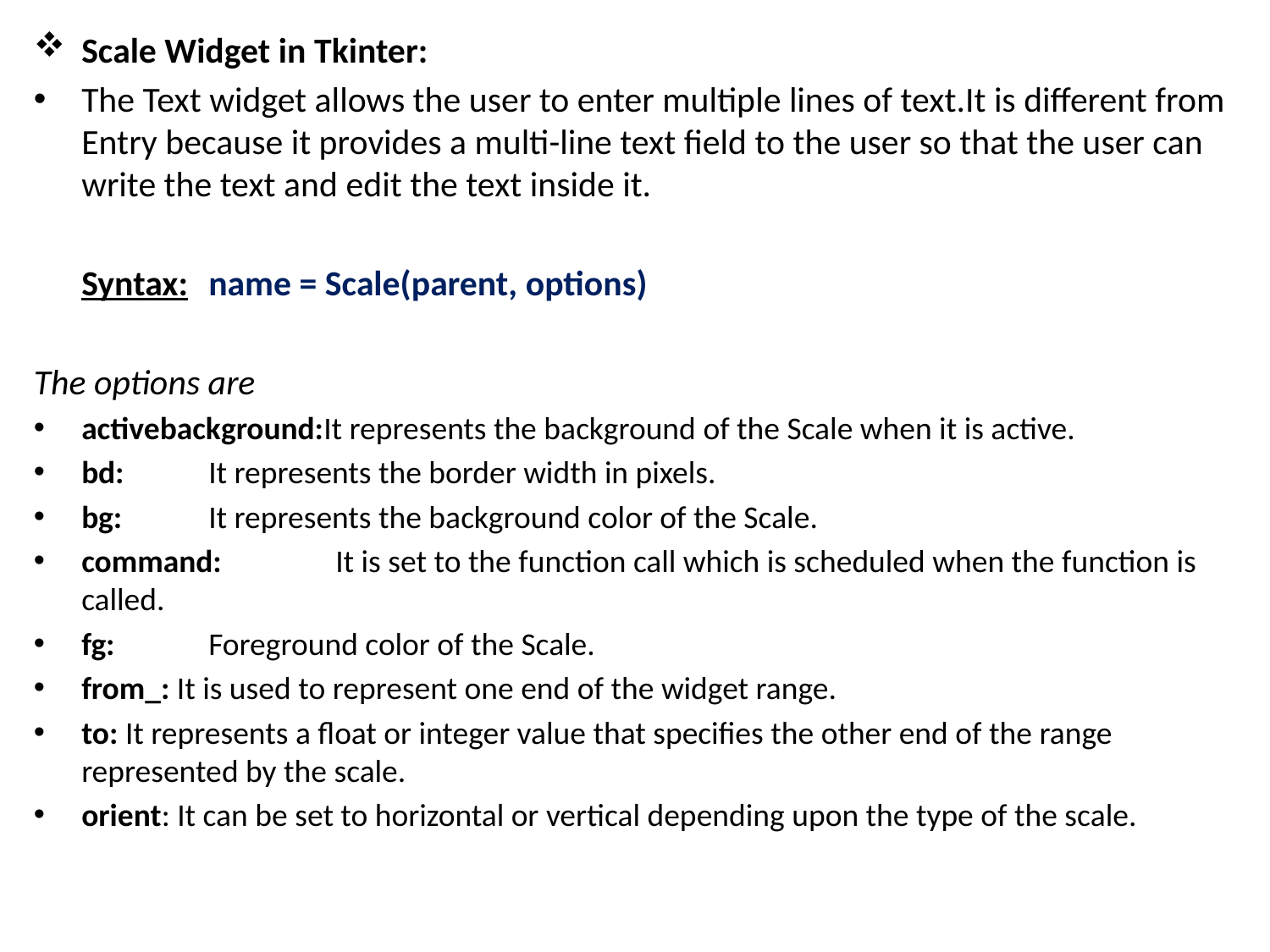

Scale Widget in Tkinter:
The Text widget allows the user to enter multiple lines of text.It is different from Entry because it provides a multi-line text field to the user so that the user can write the text and edit the text inside it.

	Syntax:	name = Scale(parent, options)

The options are
activebackground:It represents the background of the Scale when it is active.
bd:	It represents the border width in pixels.
bg:	It represents the background color of the Scale.
command:	It is set to the function call which is scheduled when the function is called.
fg:	Foreground color of the Scale.
from_: It is used to represent one end of the widget range.
to: It represents a float or integer value that specifies the other end of the range represented by the scale.
orient: It can be set to horizontal or vertical depending upon the type of the scale.